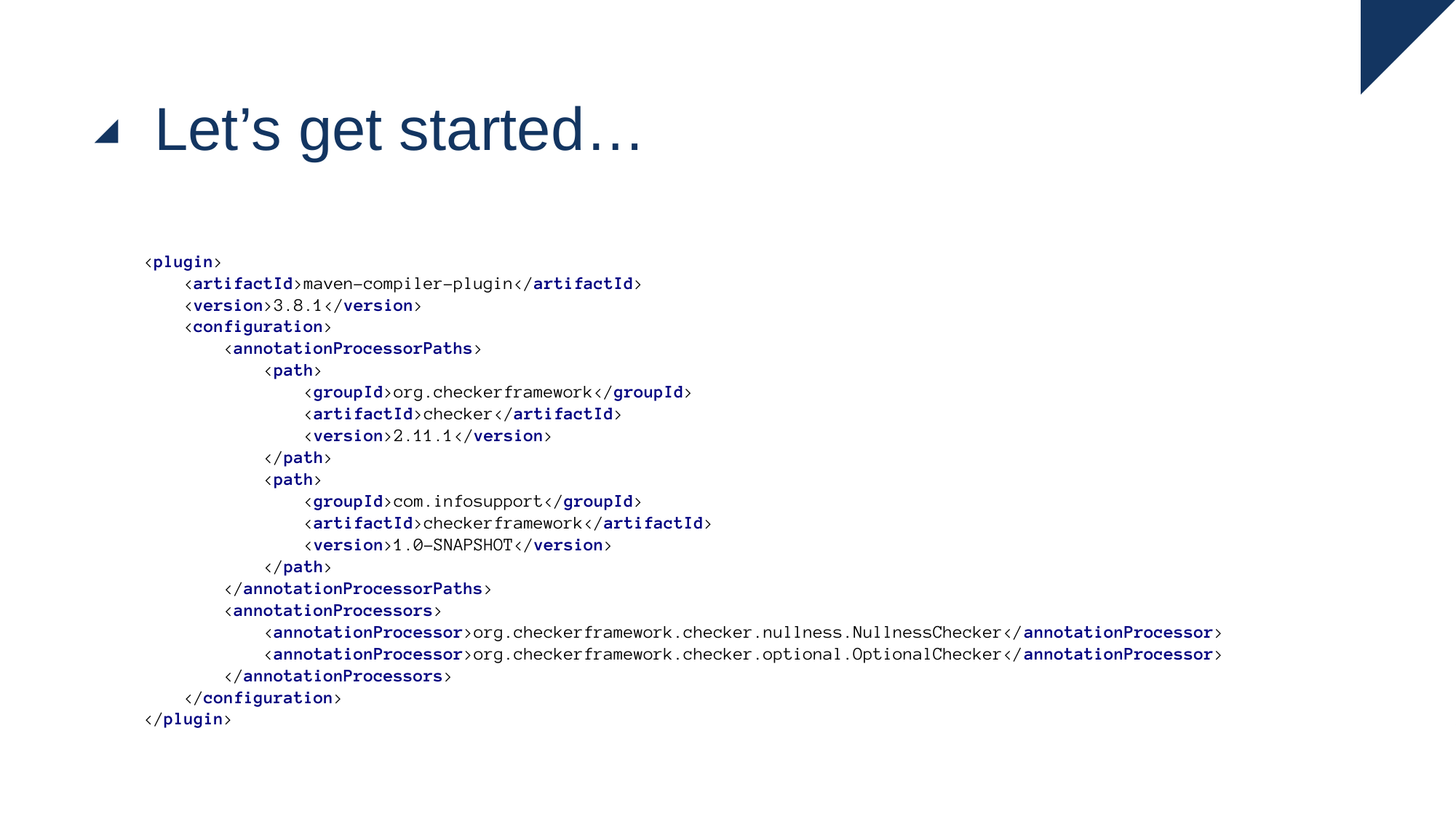

# Let’s get started…
<plugin>
    <artifactId>maven-compiler-plugin</artifactId>
    <version>3.8.1</version>
    <configuration>
        <annotationProcessorPaths>
            <path>
                <groupId>org.checkerframework</groupId>
                <artifactId>checker</artifactId>
                <version>2.11.1</version>
            </path>
            <path>
                <groupId>com.infosupport</groupId>
                <artifactId>checkerframework</artifactId>
                <version>1.0-SNAPSHOT</version>
            </path>
        </annotationProcessorPaths>
        <annotationProcessors>
            <annotationProcessor>org.checkerframework.checker.nullness.NullnessChecker</annotationProcessor>
            <annotationProcessor>org.checkerframework.checker.optional.OptionalChecker</annotationProcessor>
        </annotationProcessors>
    </configuration>
</plugin>